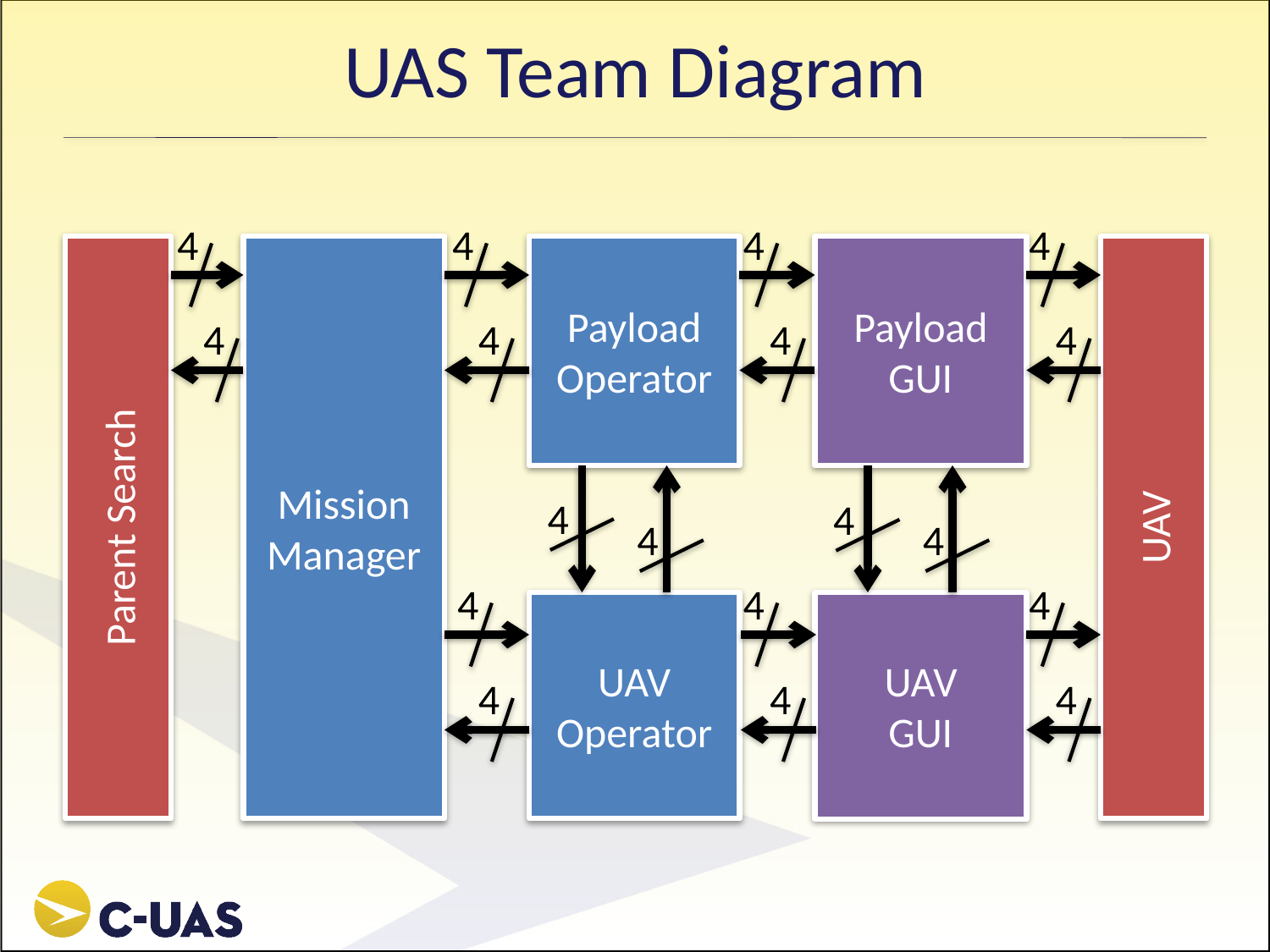

# UAS Team Diagram

4
4
4
4
Parent Search
Mission Manager
Payload Operator
Payload
GUI
UAV
4
4
4
4
4
4
4
4
4
4
4
UAV Operator
UAV
GUI
4
4
4